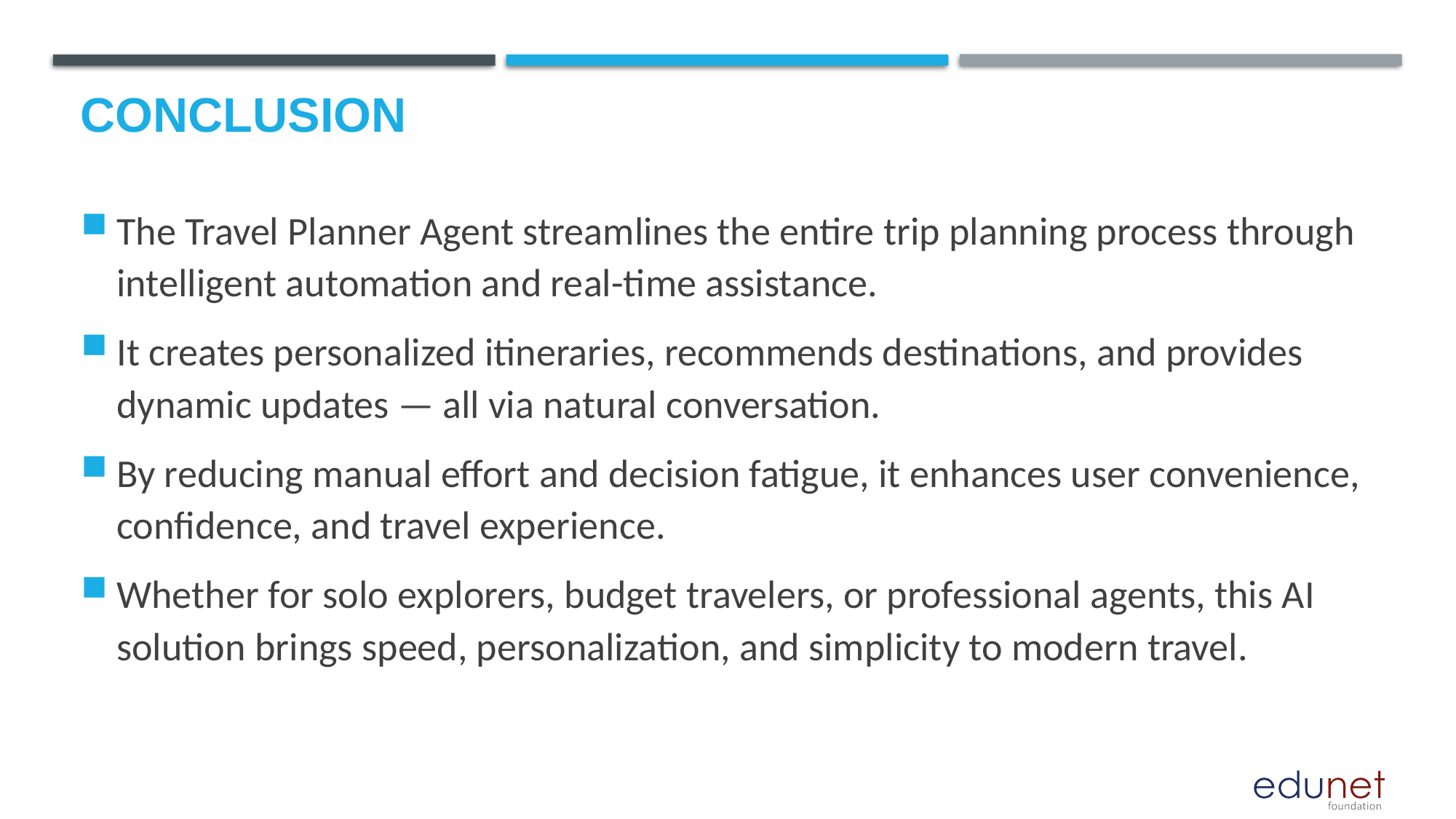

# Conclusion
The Travel Planner Agent streamlines the entire trip planning process through intelligent automation and real-time assistance.
It creates personalized itineraries, recommends destinations, and provides dynamic updates — all via natural conversation.
By reducing manual effort and decision fatigue, it enhances user convenience, confidence, and travel experience.
Whether for solo explorers, budget travelers, or professional agents, this AI solution brings speed, personalization, and simplicity to modern travel.